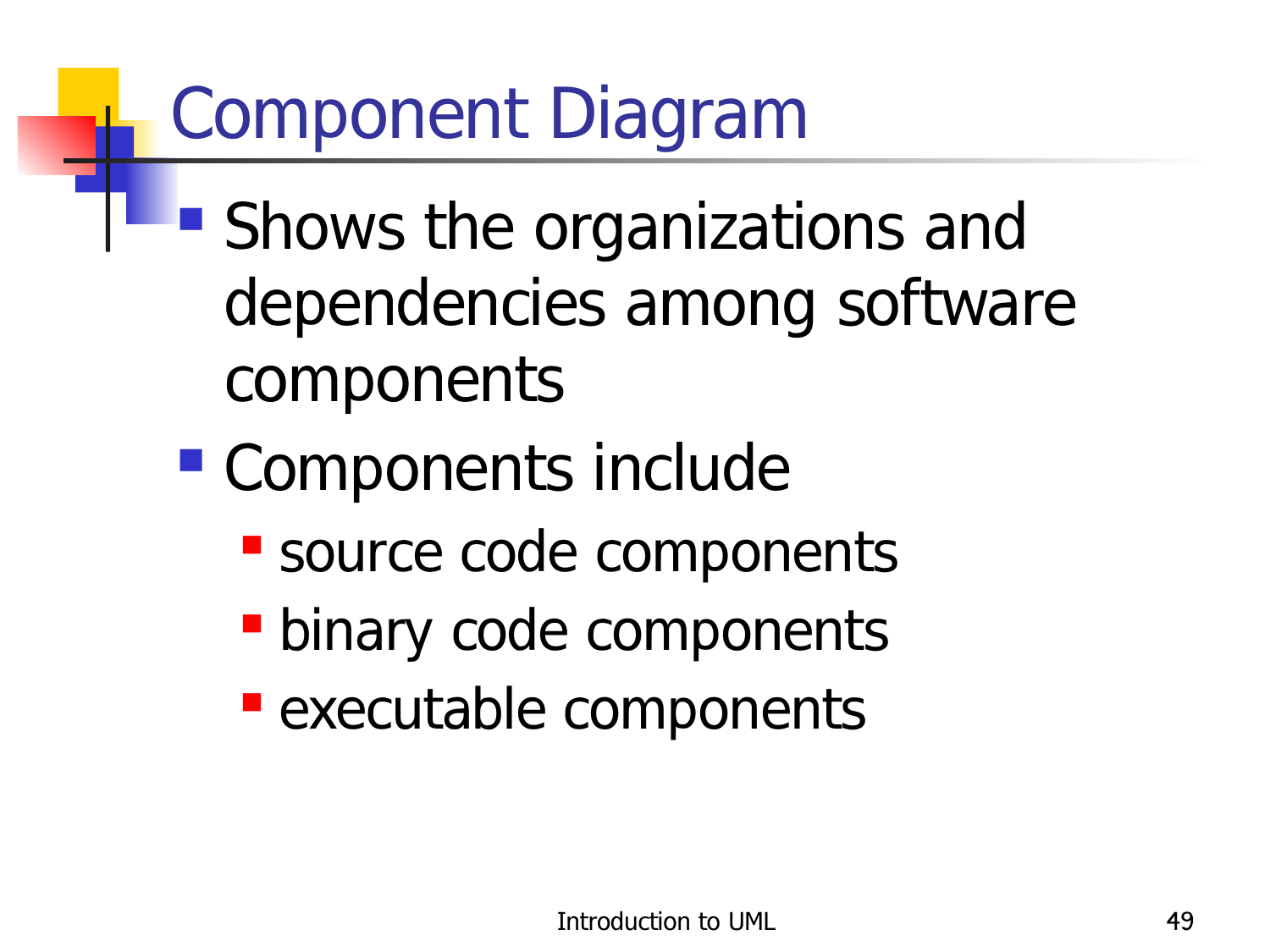

# Component Diagram
Shows the organizations and dependencies among software components
Components include
source code components
binary code components
executable components
Introduction to UML
49